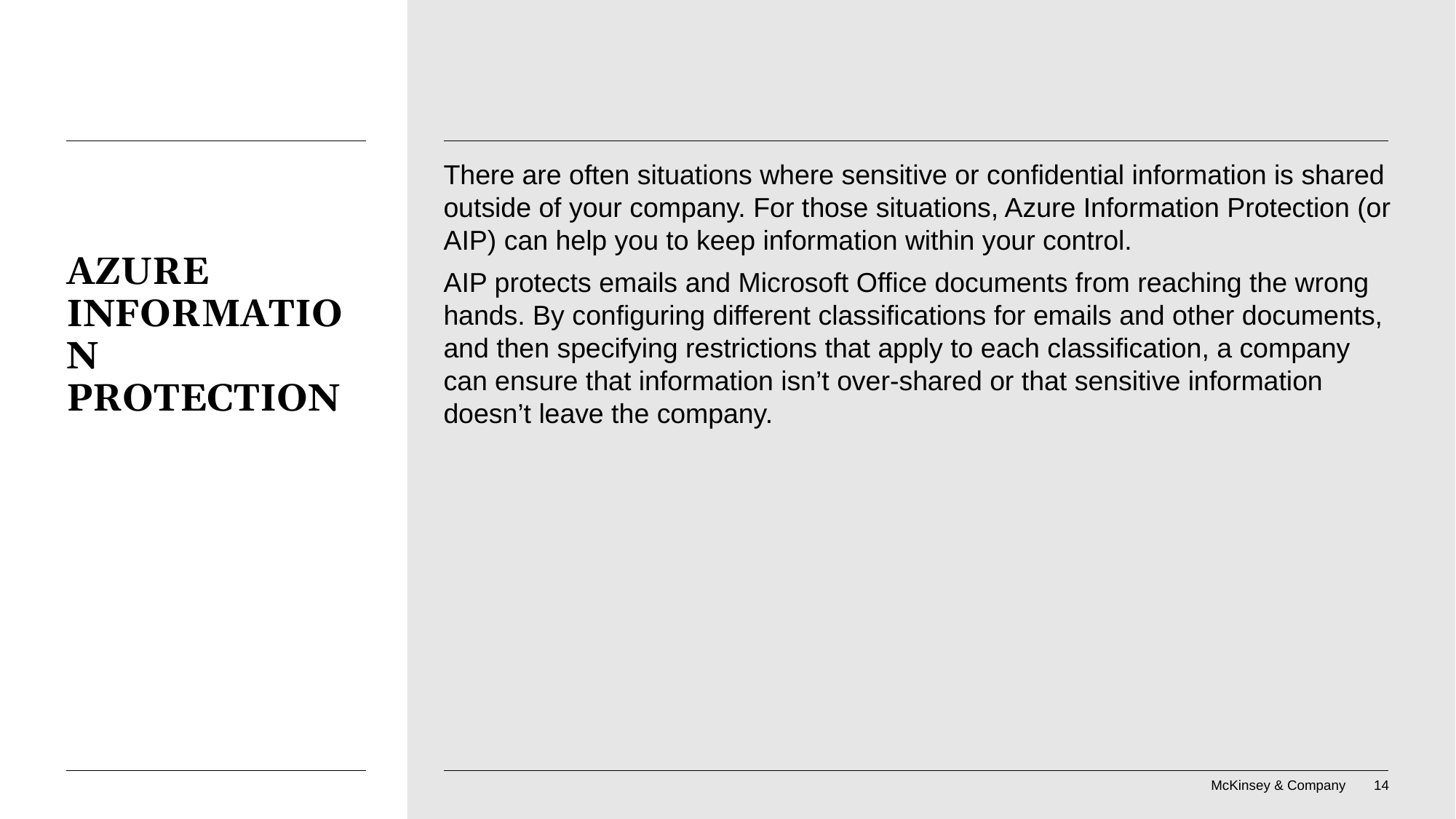

There are often situations where sensitive or confidential information is shared outside of your company. For those situations, Azure Information Protection (or AIP) can help you to keep information within your control.
AIP protects emails and Microsoft Office documents from reaching the wrong hands. By configuring different classifications for emails and other documents, and then specifying restrictions that apply to each classification, a company can ensure that information isn’t over-shared or that sensitive information doesn’t leave the company.
# Azure Information Protection